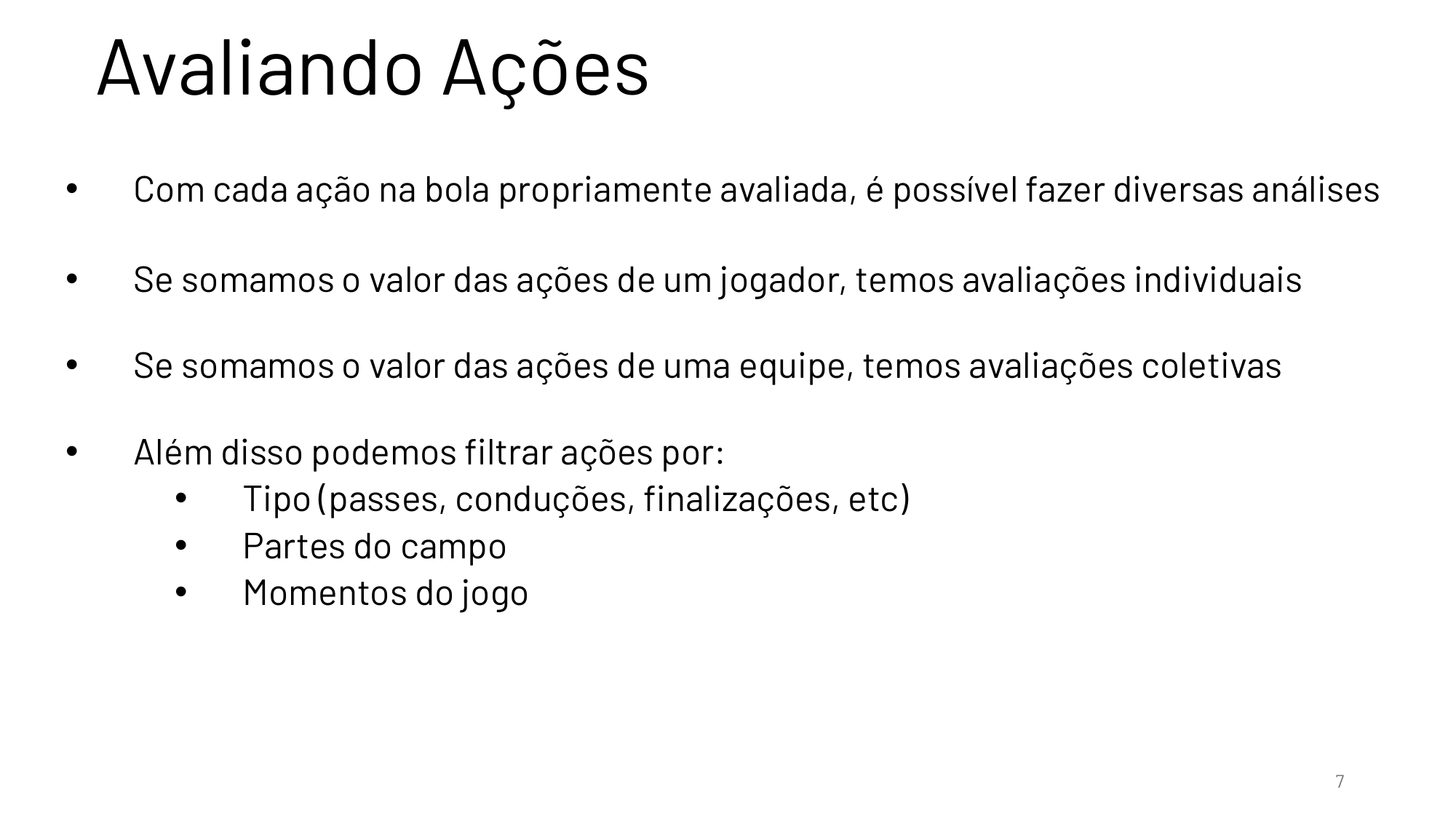

# Avaliando Ações
Com cada ação na bola propriamente avaliada, é possível fazer diversas análises
Se somamos o valor das ações de um jogador, temos avaliações individuais
Se somamos o valor das ações de uma equipe, temos avaliações coletivas
Além disso podemos filtrar ações por:
Tipo (passes, conduções, finalizações, etc)
Partes do campo
Momentos do jogo
7